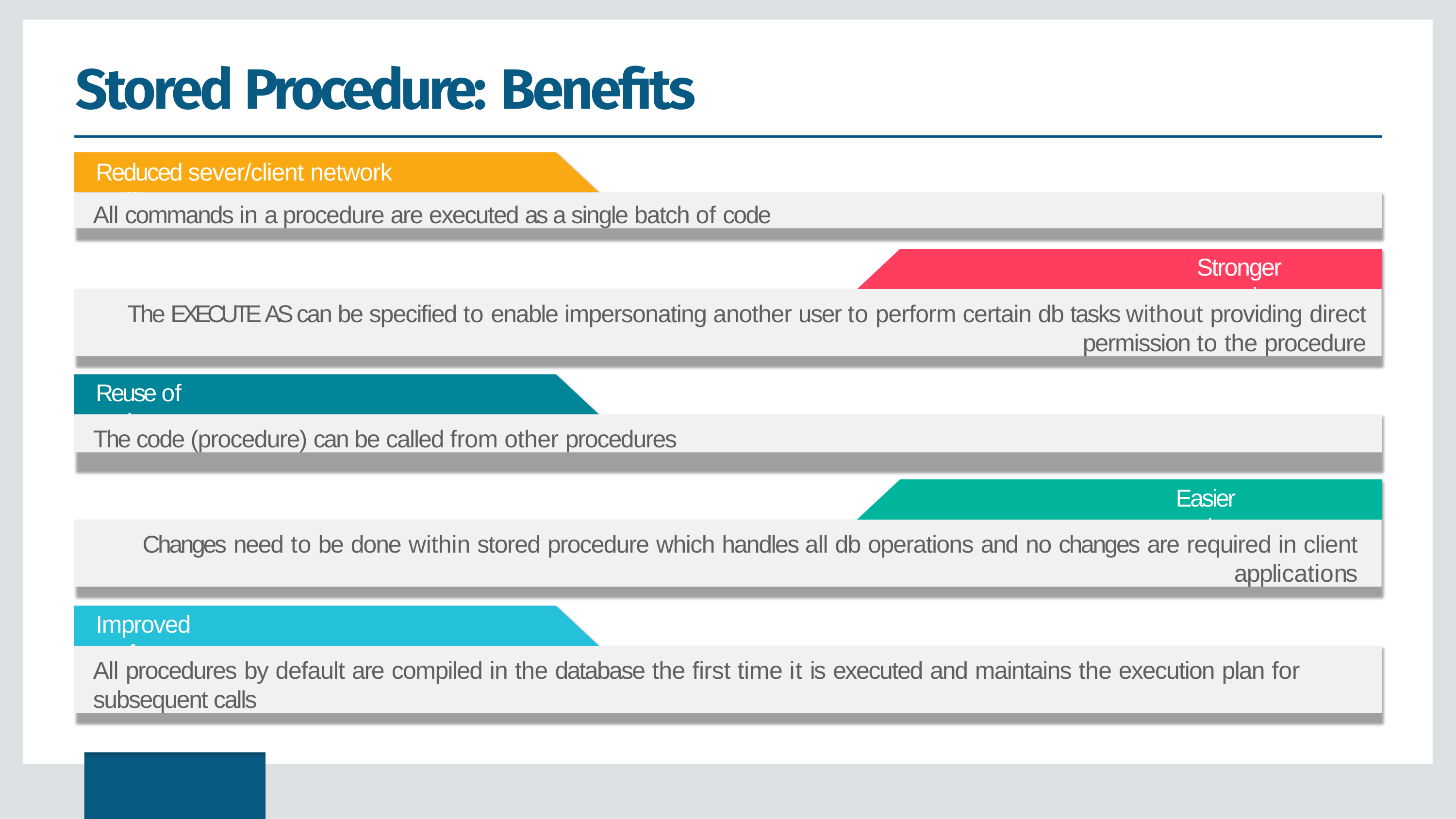

# Stored Procedure: Benefits

Reduced sever/client network traffic
All commands in a procedure are executed as a single batch of code

Stronger security
The EXECUTE AS can be specified to enable impersonating another user to perform certain db tasks without providing direct
permission to the procedure

Reuse of code
The code (procedure) can be called from other procedures

Easier maintenance
Changes need to be done within stored procedure which handles all db operations and no changes are required in client
applications

Improved performance
All procedures by default are compiled in the database the first time it is executed and maintains the execution plan for
subsequent calls